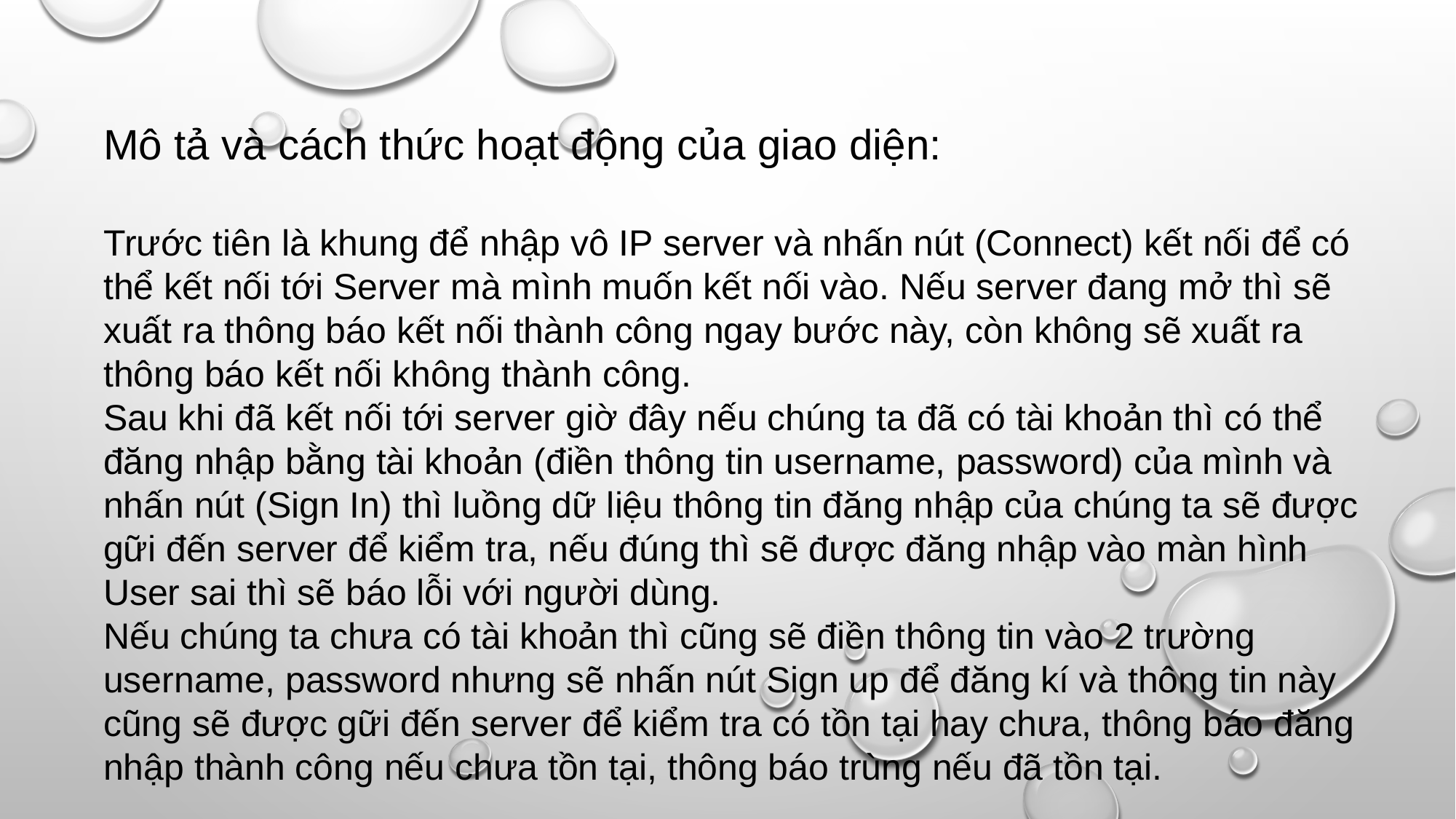

Mô tả và cách thức hoạt động của giao diện:

Trước tiên là khung để nhập vô IP server và nhấn nút (Connect) kết nối để có thể kết nối tới Server mà mình muốn kết nối vào. Nếu server đang mở thì sẽ xuất ra thông báo kết nối thành công ngay bước này, còn không sẽ xuất ra thông báo kết nối không thành công.
Sau khi đã kết nối tới server giờ đây nếu chúng ta đã có tài khoản thì có thể đăng nhập bằng tài khoản (điền thông tin username, password) của mình và nhấn nút (Sign In) thì luồng dữ liệu thông tin đăng nhập của chúng ta sẽ được gữi đến server để kiểm tra, nếu đúng thì sẽ được đăng nhập vào màn hình User sai thì sẽ báo lỗi với người dùng.
Nếu chúng ta chưa có tài khoản thì cũng sẽ điền thông tin vào 2 trường username, password nhưng sẽ nhấn nút Sign up để đăng kí và thông tin này cũng sẽ được gữi đến server để kiểm tra có tồn tại hay chưa, thông báo đăng nhập thành công nếu chưa tồn tại, thông báo trùng nếu đã tồn tại.